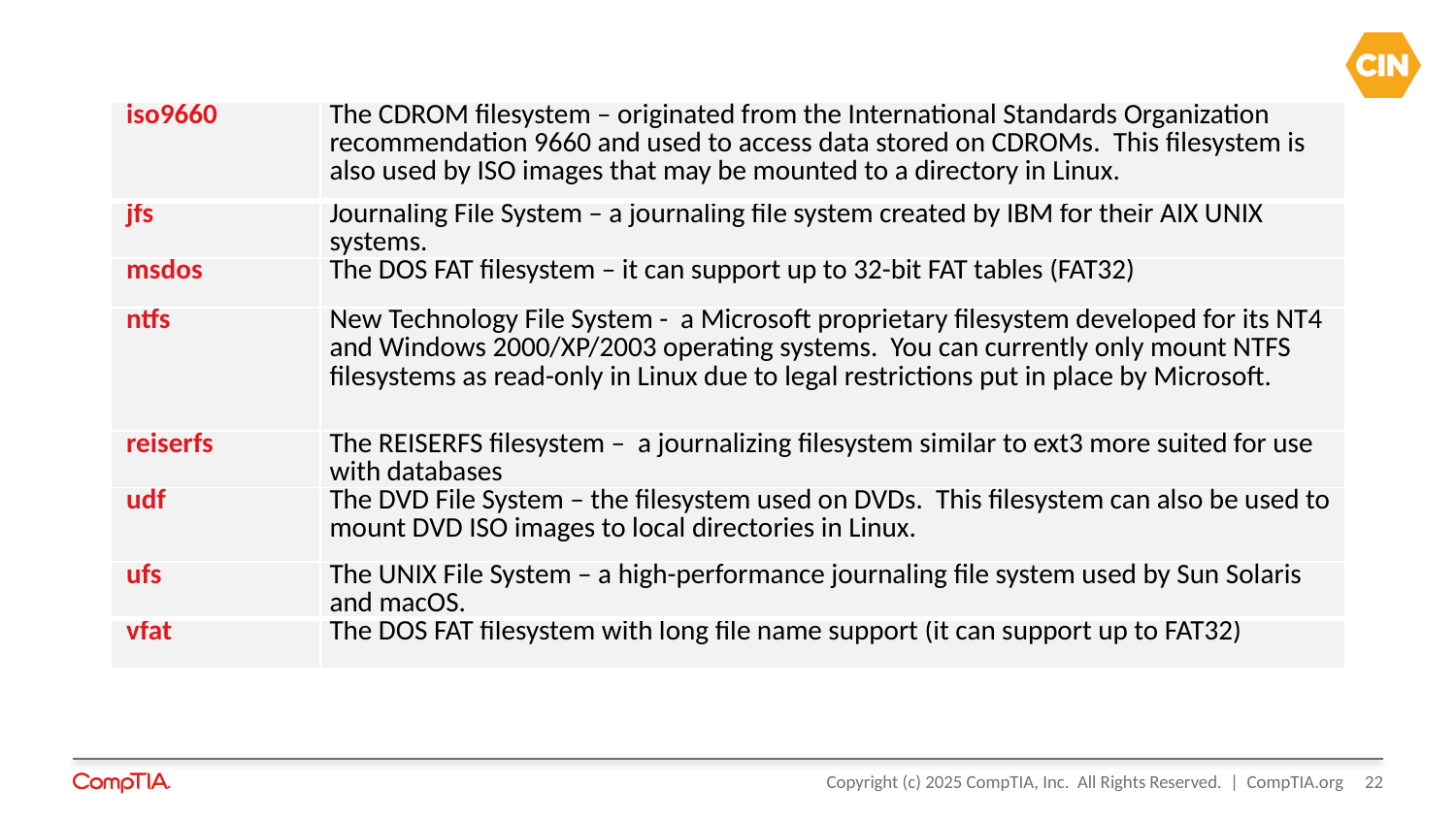

| iso9660 | The CDROM filesystem – originated from the International Standards Organization recommendation 9660 and used to access data stored on CDROMs. This filesystem is also used by ISO images that may be mounted to a directory in Linux. |
| --- | --- |
| jfs | Journaling File System – a journaling file system created by IBM for their AIX UNIX systems. |
| msdos | The DOS FAT filesystem – it can support up to 32-bit FAT tables (FAT32) |
| ntfs | New Technology File System - a Microsoft proprietary filesystem developed for its NT4 and Windows 2000/XP/2003 operating systems. You can currently only mount NTFS filesystems as read-only in Linux due to legal restrictions put in place by Microsoft. |
| reiserfs | The REISERFS filesystem – a journalizing filesystem similar to ext3 more suited for use with databases |
| udf | The DVD File System – the filesystem used on DVDs. This filesystem can also be used to mount DVD ISO images to local directories in Linux. |
| ufs | The UNIX File System – a high-performance journaling file system used by Sun Solaris and macOS. |
| vfat | The DOS FAT filesystem with long file name support (it can support up to FAT32) |
22